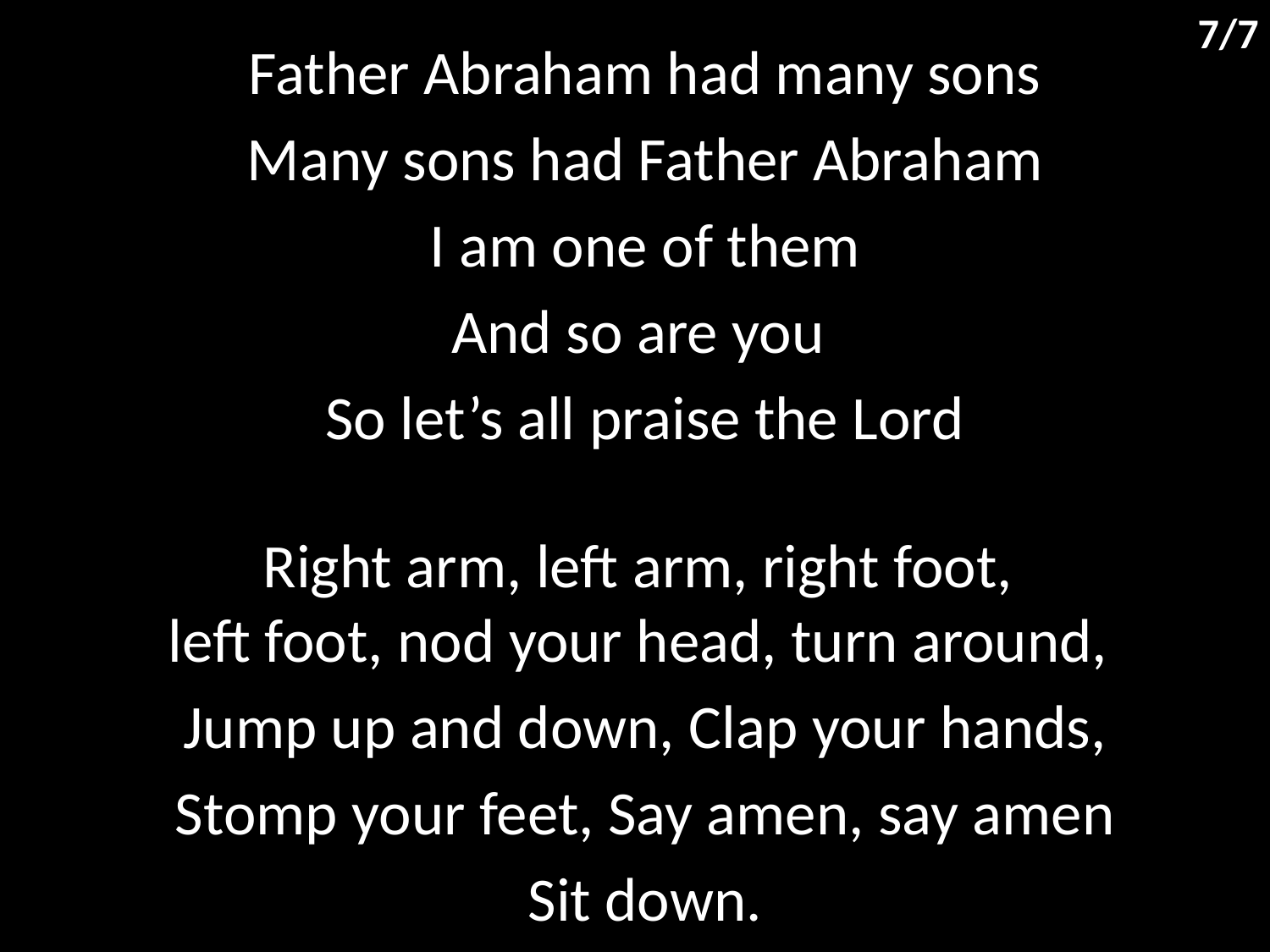

7/7
Father Abraham had many sons
Many sons had Father Abraham
I am one of them
And so are you
So let’s all praise the Lord
Right arm, left arm, right foot,
left foot, nod your head, turn around,
Jump up and down, Clap your hands,
Stomp your feet, Say amen, say amen
Sit down.